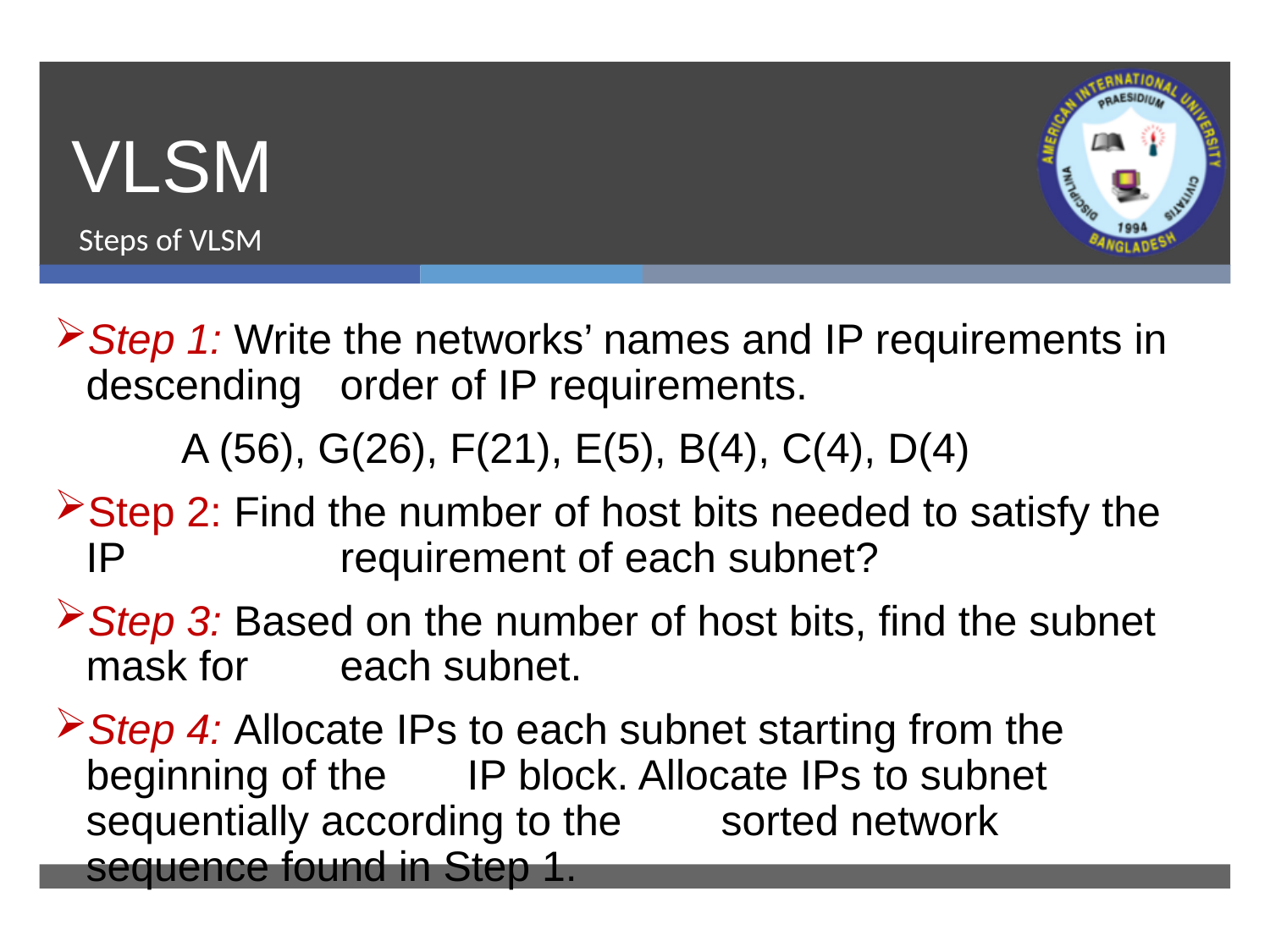

# VLSM
Steps of VLSM
Step 1: Write the networks’ names and IP requirements in descending 	order of IP requirements.
	A (56), G(26), F(21), E(5), B(4), C(4), D(4)
Step 2: Find the number of host bits needed to satisfy the IP 		requirement of each subnet?
Step 3: Based on the number of host bits, find the subnet mask for 	each subnet.
Step 4: Allocate IPs to each subnet starting from the beginning of the 	IP block. Allocate IPs to subnet sequentially according to the 	sorted network sequence found in Step 1.